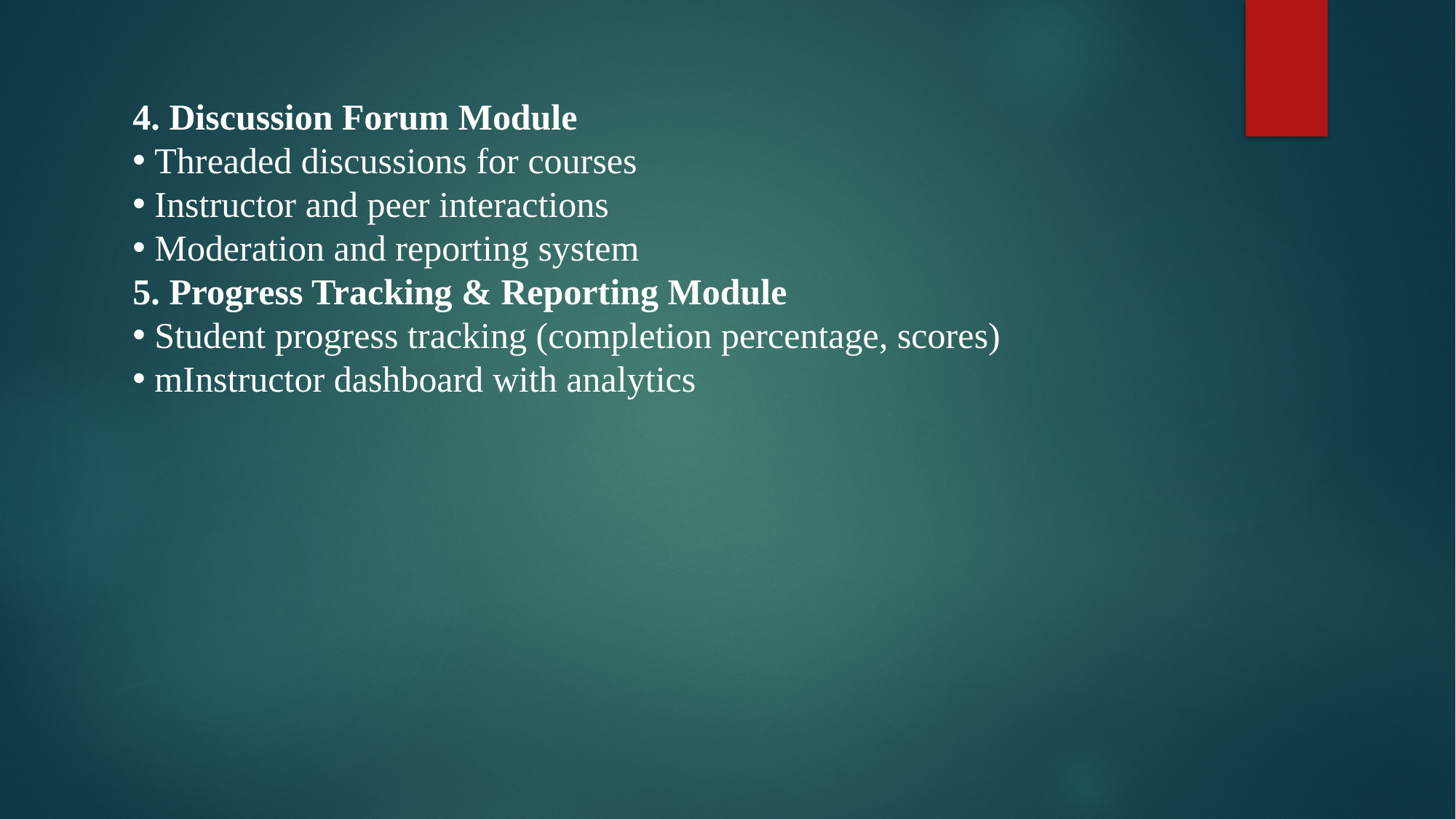

4. Discussion Forum Module
 Threaded discussions for courses
 Instructor and peer interactions
 Moderation and reporting system
5. Progress Tracking & Reporting Module
 Student progress tracking (completion percentage, scores)
 mInstructor dashboard with analytics